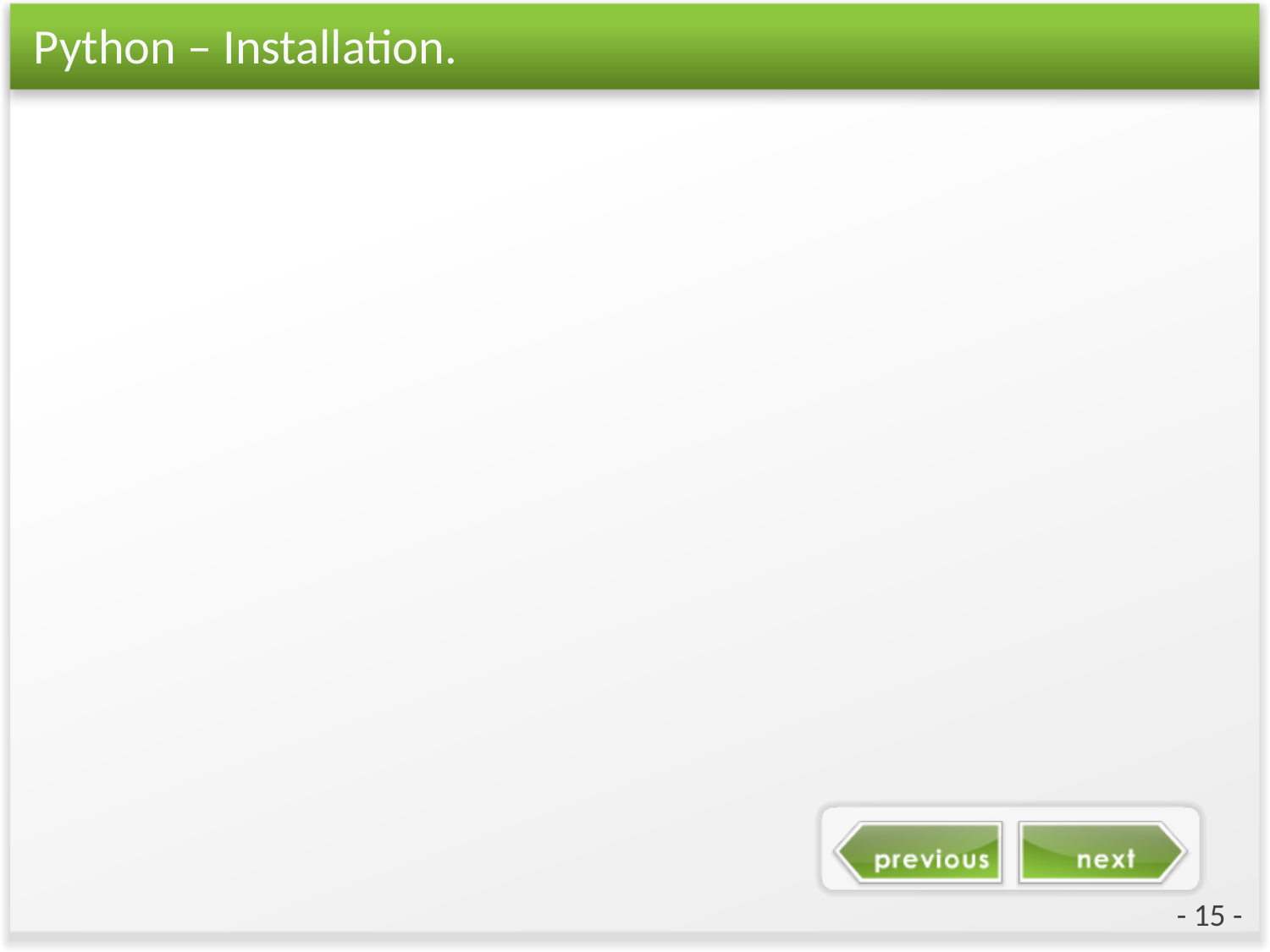

# Python – Installation.

- 15 -